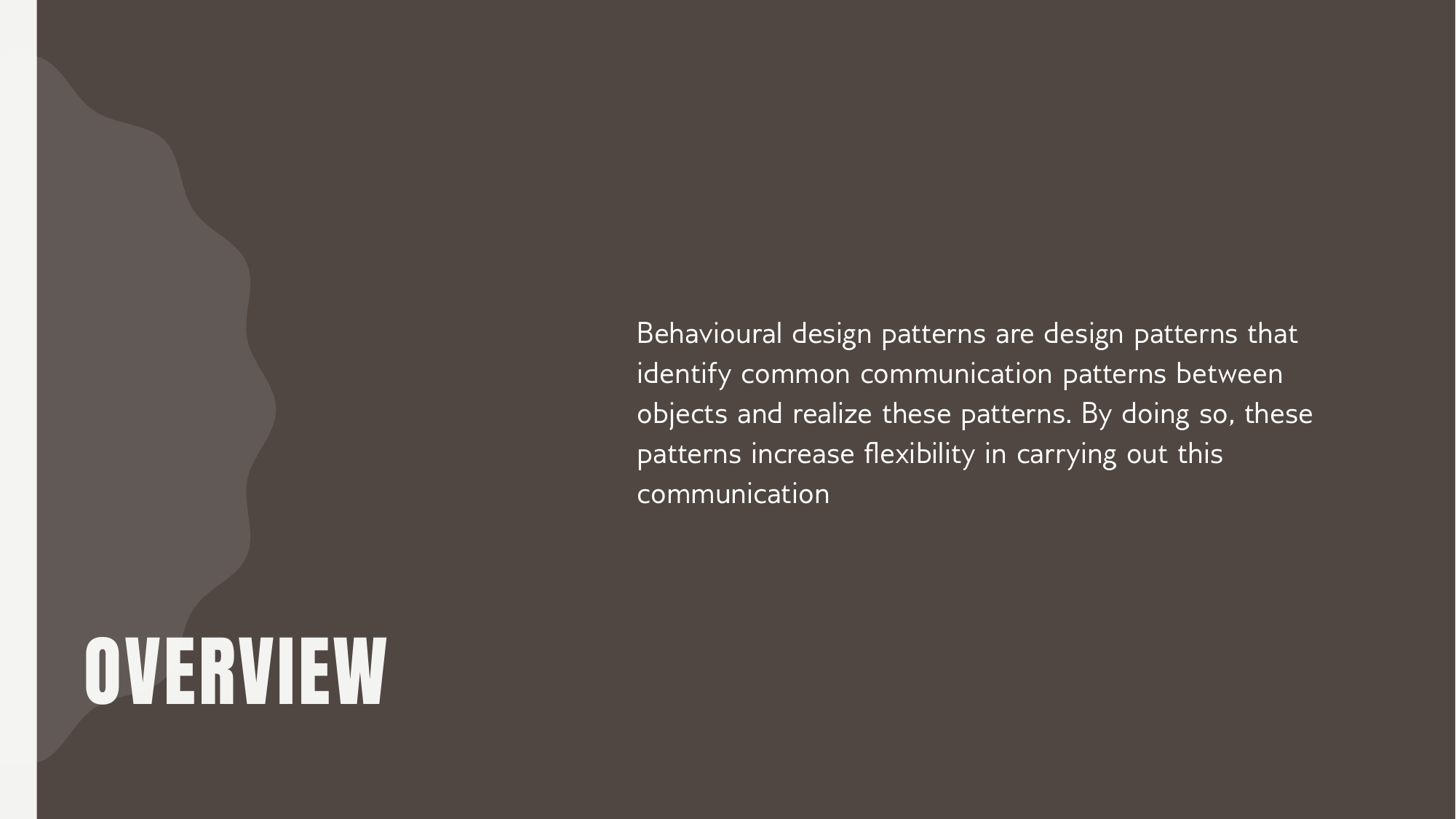

# Overview
Behavioural design patterns are design patterns that identify common communication patterns between objects and realize these patterns. By doing so, these patterns increase flexibility in carrying out this communication